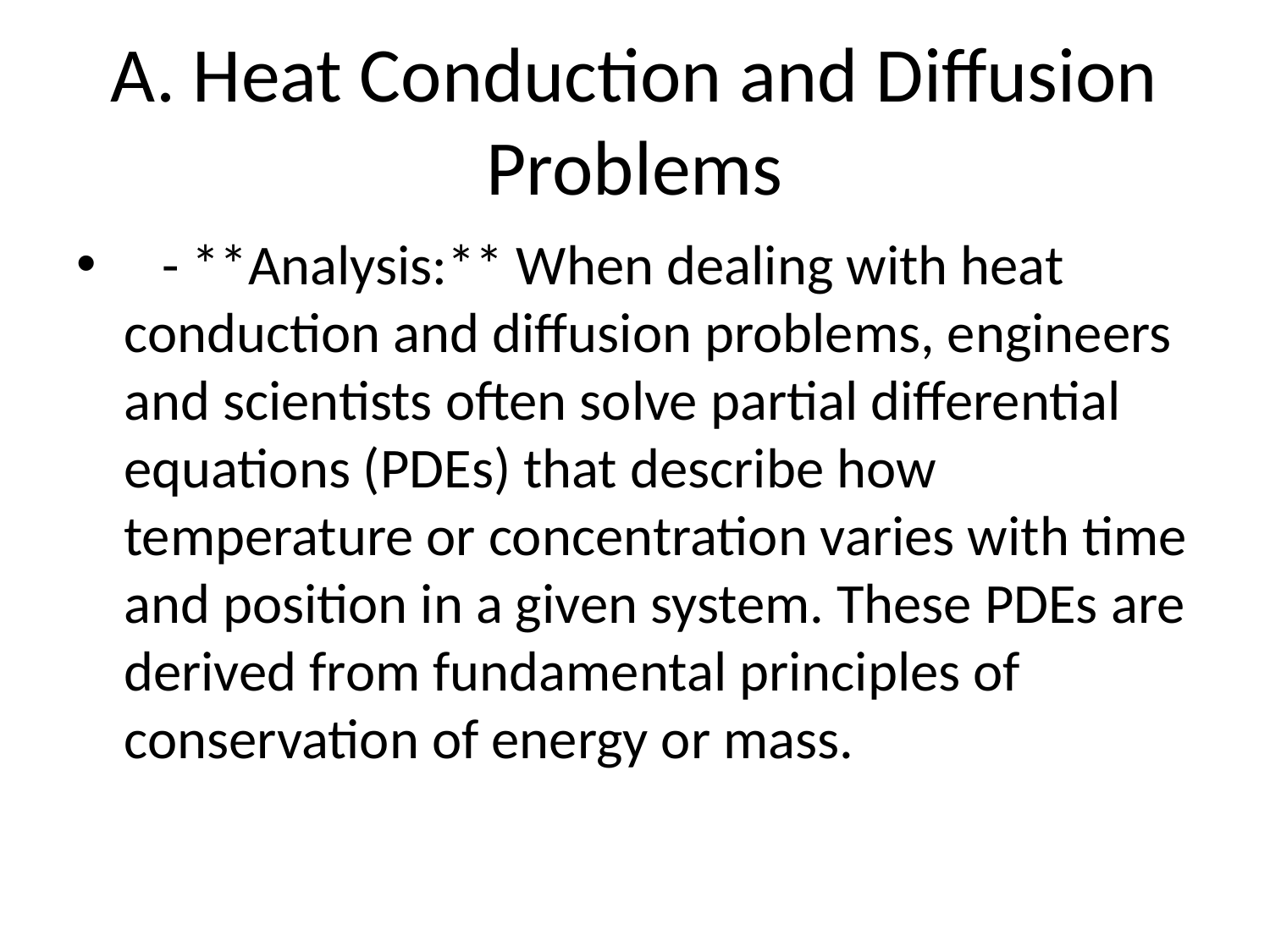

# A. Heat Conduction and Diffusion Problems
   - **Analysis:** When dealing with heat conduction and diffusion problems, engineers and scientists often solve partial differential equations (PDEs) that describe how temperature or concentration varies with time and position in a given system. These PDEs are derived from fundamental principles of conservation of energy or mass.